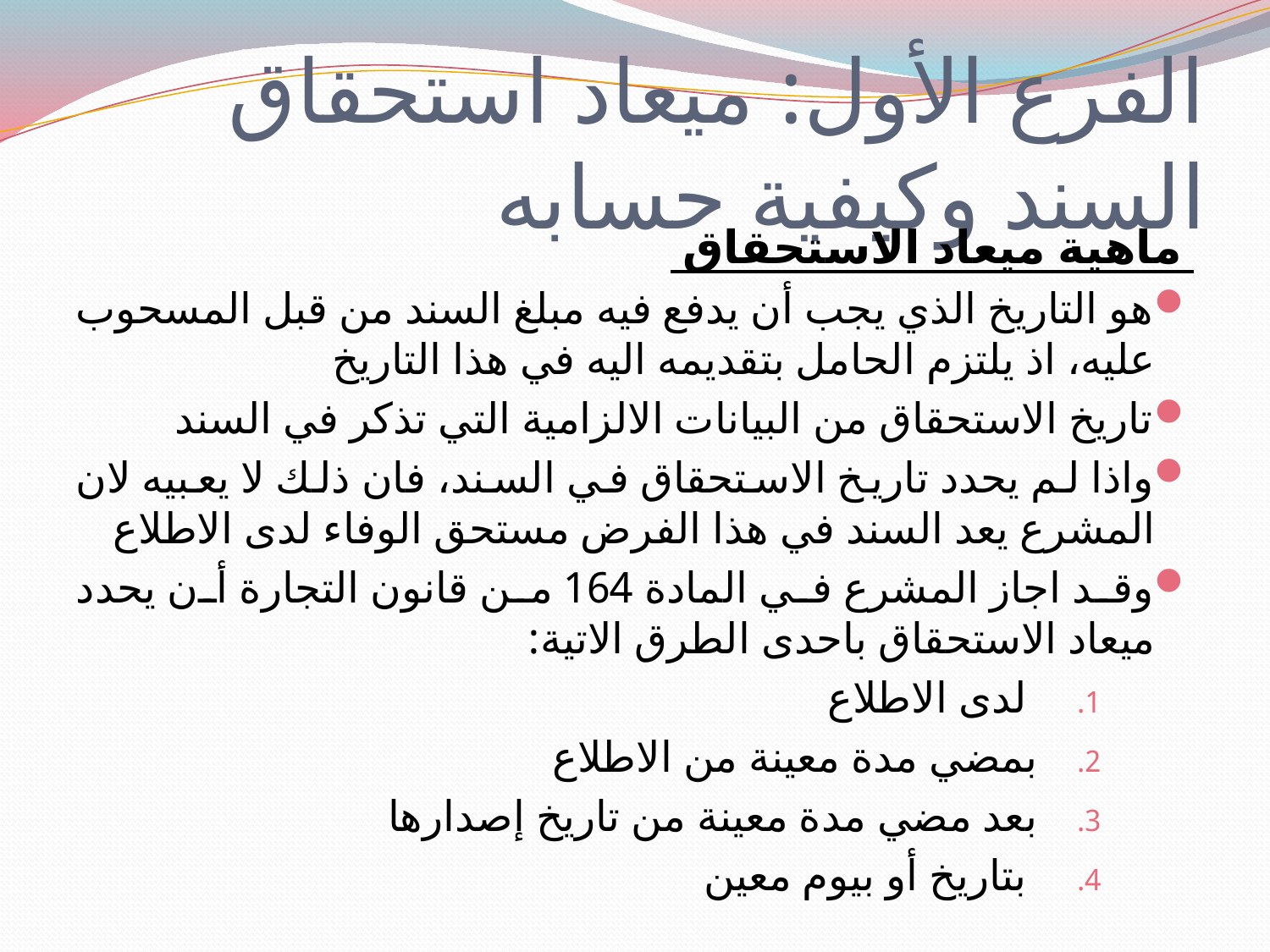

# الفرع الأول: ميعاد استحقاق السند وكيفية حسابه
 ماهية ميعاد الاستحقاق
هو التاريخ الذي يجب أن يدفع فيه مبلغ السند من قبل المسحوب عليه، اذ يلتزم الحامل بتقديمه اليه في هذا التاريخ
تاريخ الاستحقاق من البيانات الالزامية التي تذكر في السند
واذا لم يحدد تاريخ الاستحقاق في السند، فان ذلك لا يعبيه لان المشرع يعد السند في هذا الفرض مستحق الوفاء لدى الاطلاع
وقد اجاز المشرع في المادة 164 من قانون التجارة أن يحدد ميعاد الاستحقاق باحدى الطرق الاتية:
 لدى الاطلاع
بمضي مدة معينة من الاطلاع
بعد مضي مدة معينة من تاريخ إصدارها
 بتاريخ أو بيوم معين